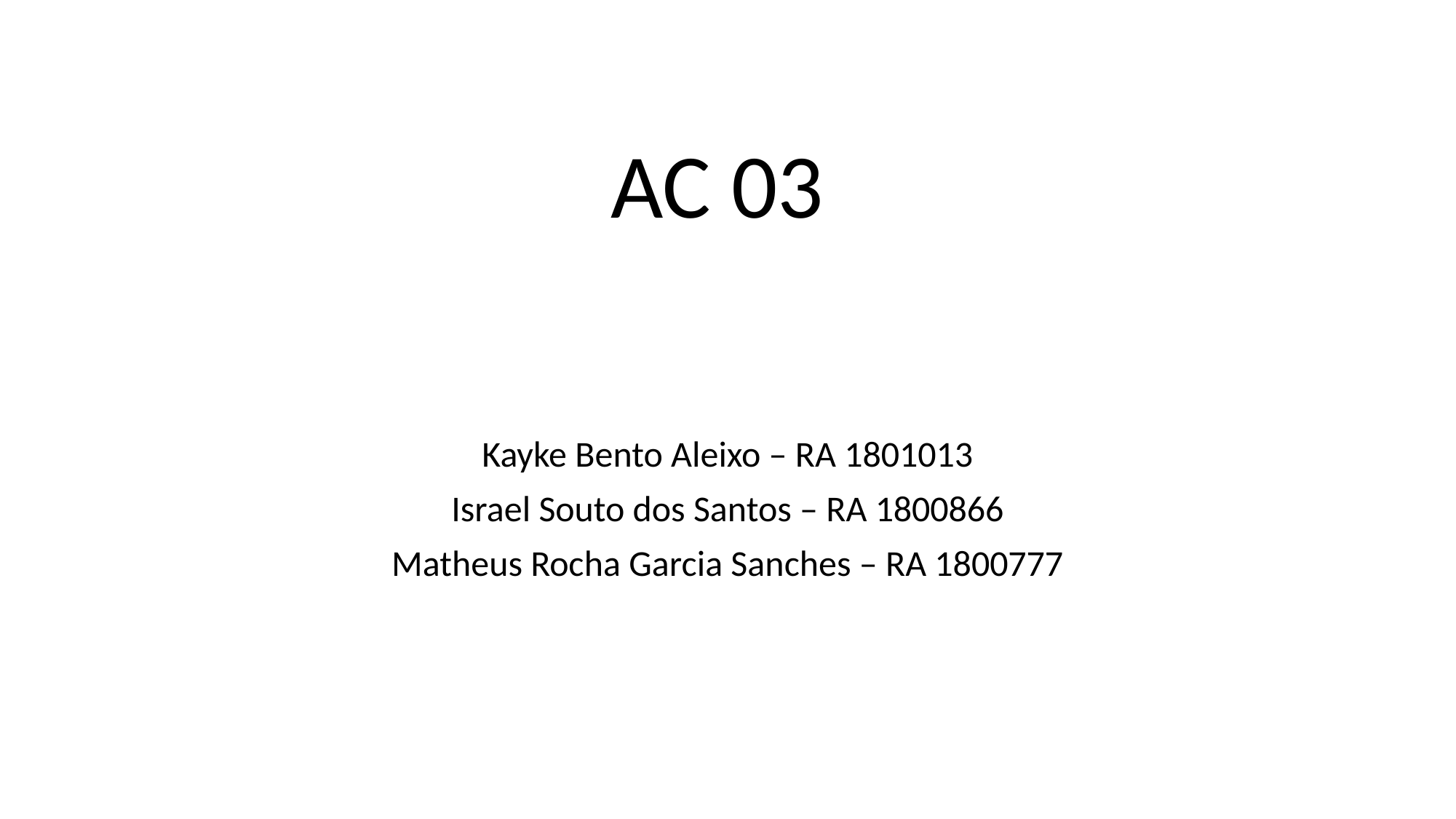

# AC 03
Kayke Bento Aleixo – RA 1801013
Israel Souto dos Santos – RA 1800866
Matheus Rocha Garcia Sanches – RA 1800777